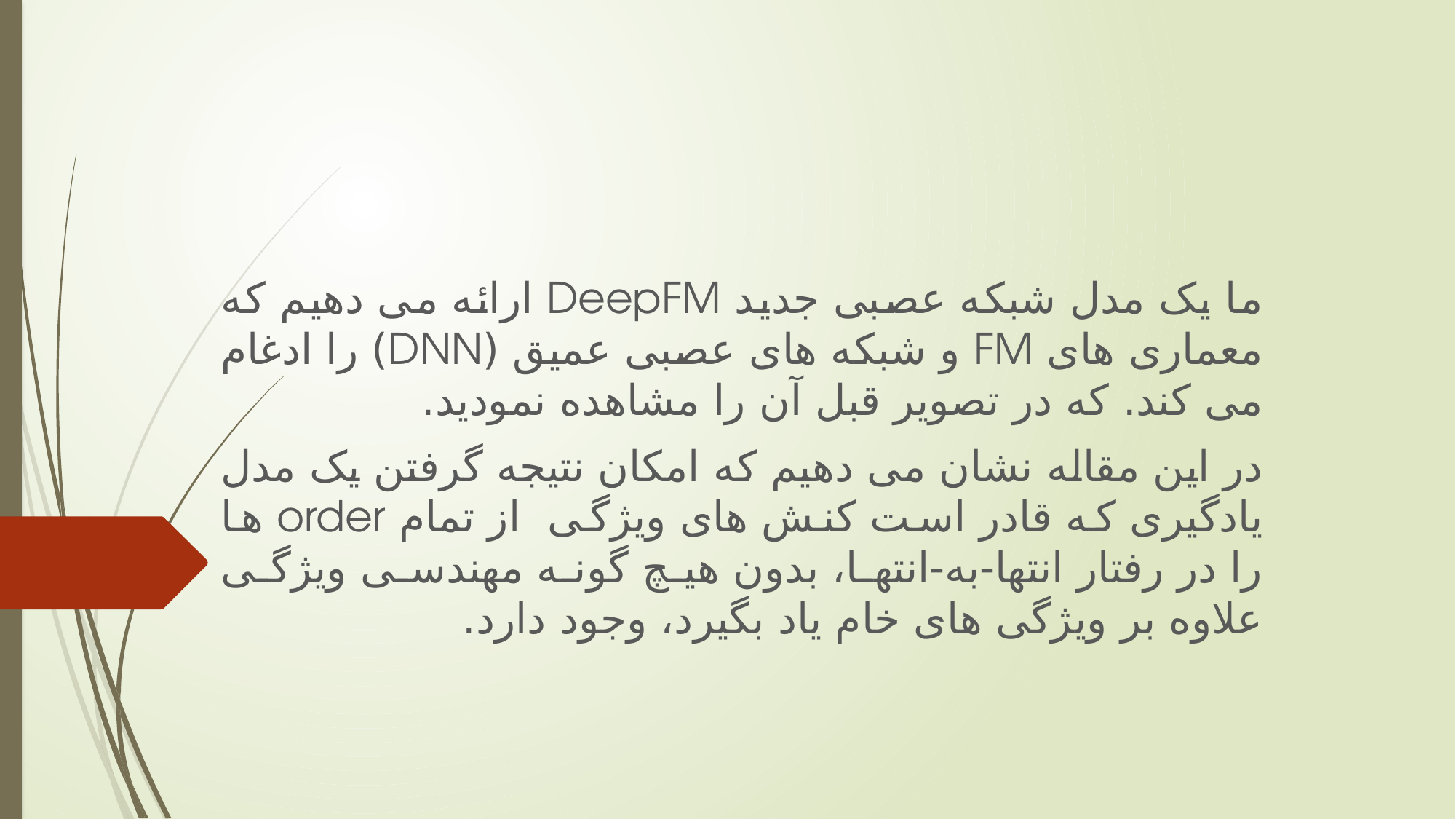

ما یک مدل شبکه عصبی جدید DeepFM ارائه می دهیم که معماری های FM و شبکه های عصبی عمیق (DNN) را ادغام می کند. که در تصویر قبل آن را مشاهده نمودید.
در این مقاله نشان می دهیم که امکان نتیجه گرفتن یک مدل یادگیری که قادر است کنش های ویژگی  از تمام order ها را در رفتار انتها-به-انتها، بدون هیچ گونه مهندسی ویژگی علاوه بر ویژگی های خام یاد بگیرد، وجود دارد.